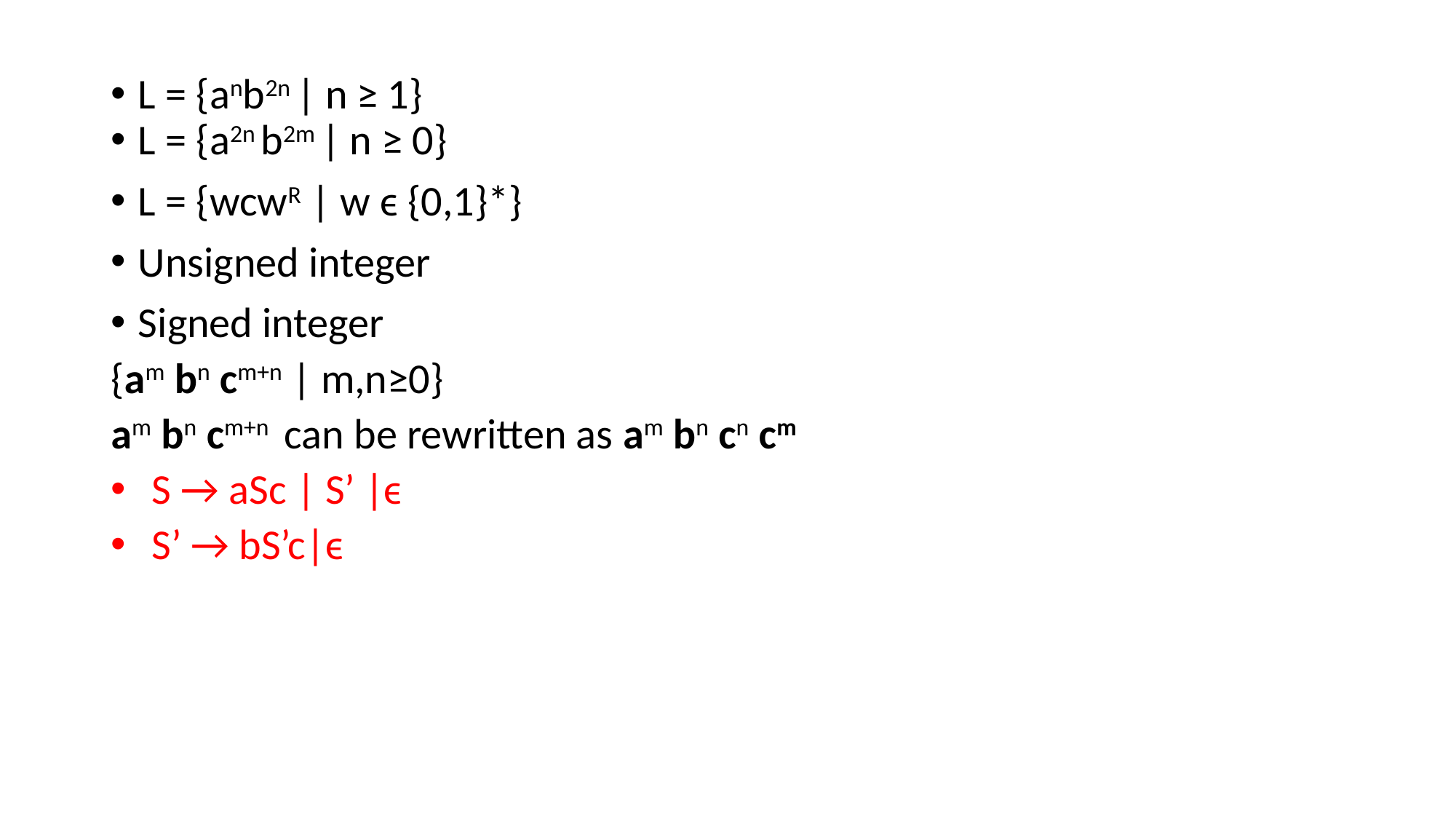

L = {anb2n | n ≥ 1}
L = {a2n b2m | n ≥ 0}
L = {wcwR | w ϵ {0,1}*}
Unsigned integer
Signed integer
{am bn cm+n | m,n≥0}
am bn cm+n  can be rewritten as am bn cn cm
S → aSc | S’ |ϵ
S’ → bS’c|ϵ